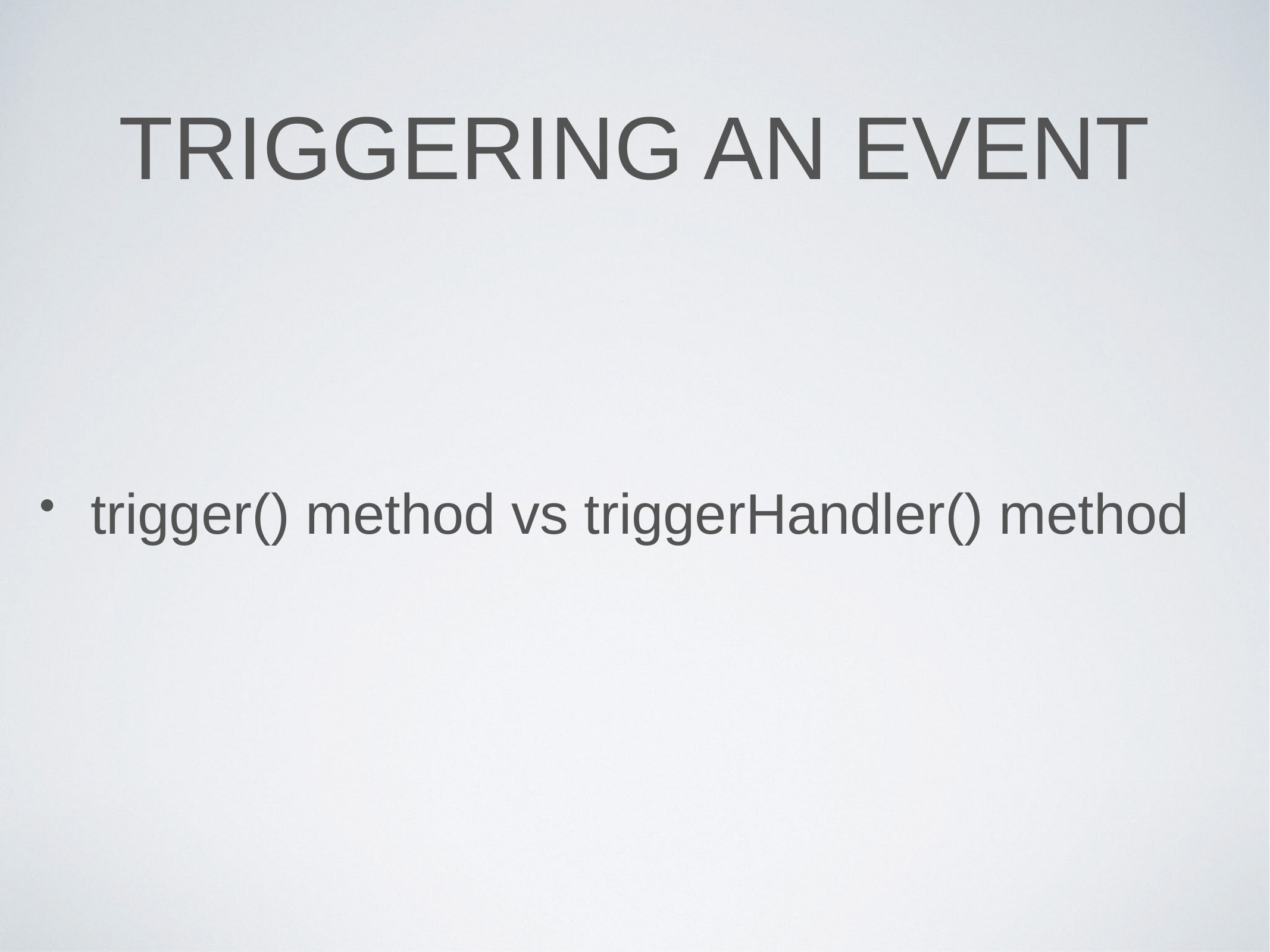

# Triggering an Event
trigger() method vs triggerHandler() method